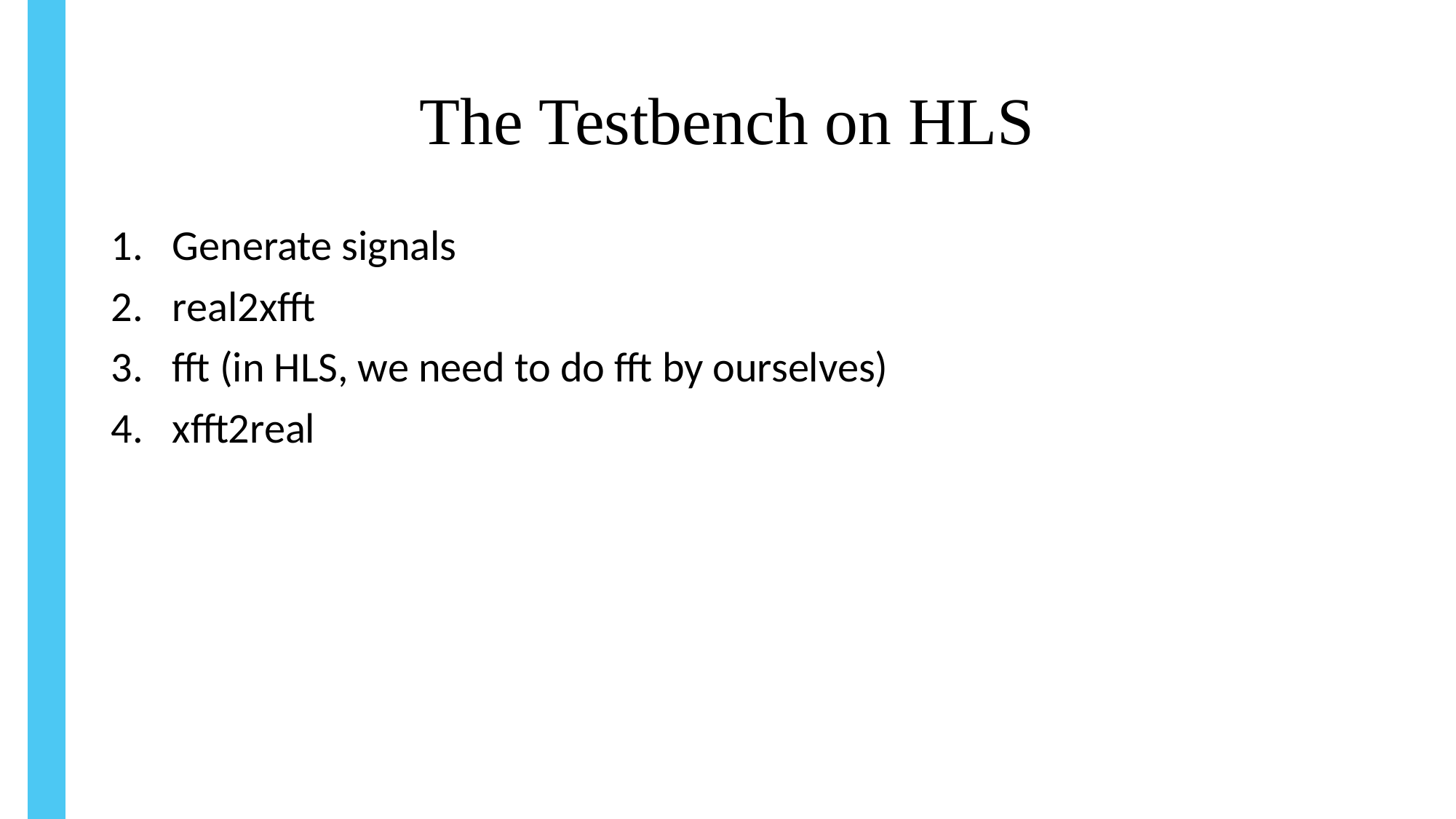

# The Testbench on HLS
Generate signals
real2xfft
fft (in HLS, we need to do fft by ourselves)
xfft2real